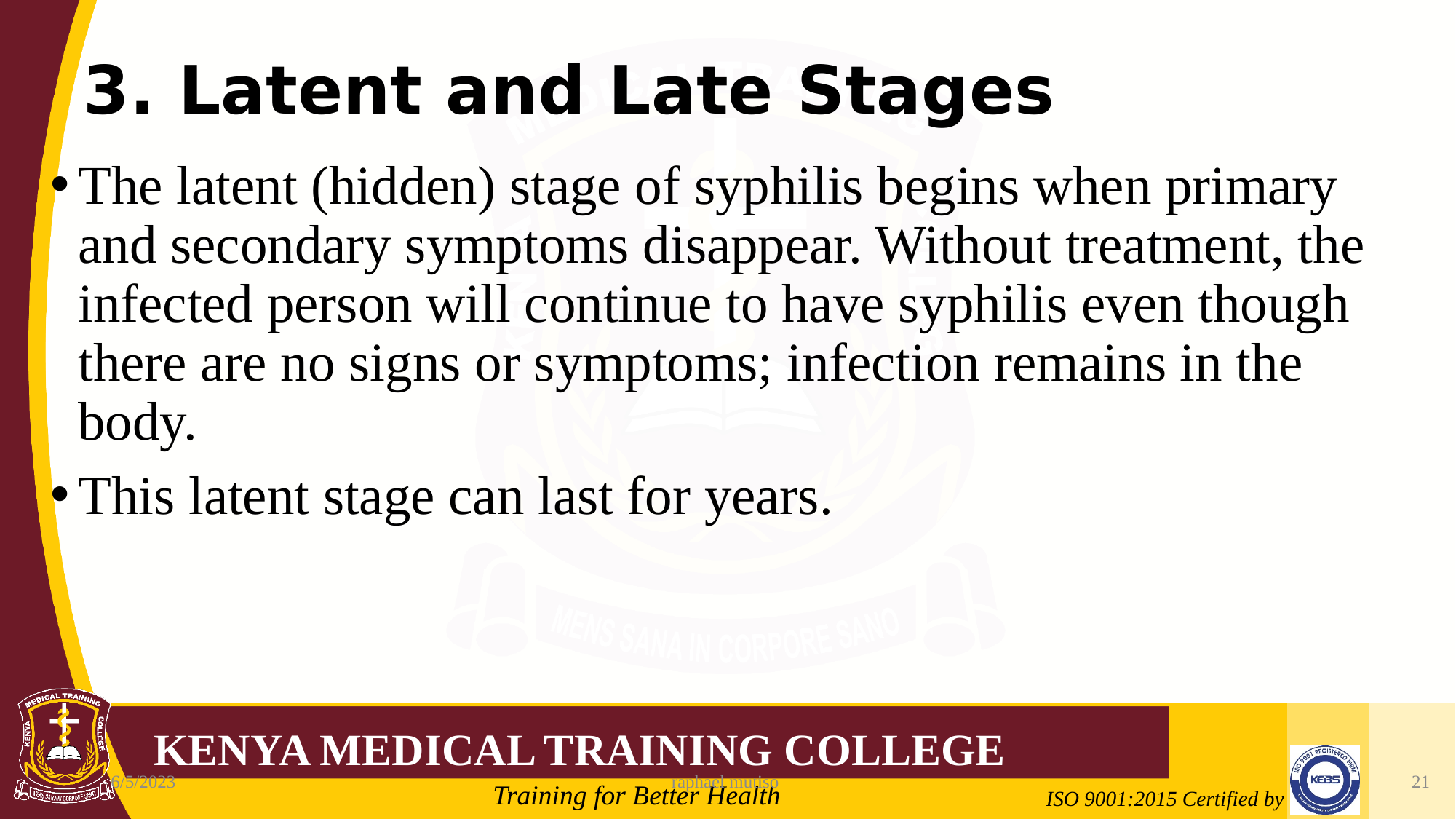

# 3. Latent and Late Stages
The latent (hidden) stage of syphilis begins when primary and secondary symptoms disappear. Without treatment, the infected person will continue to have syphilis even though there are no signs or symptoms; infection remains in the body.
This latent stage can last for years.
6/5/2023
raphael mutiso
21